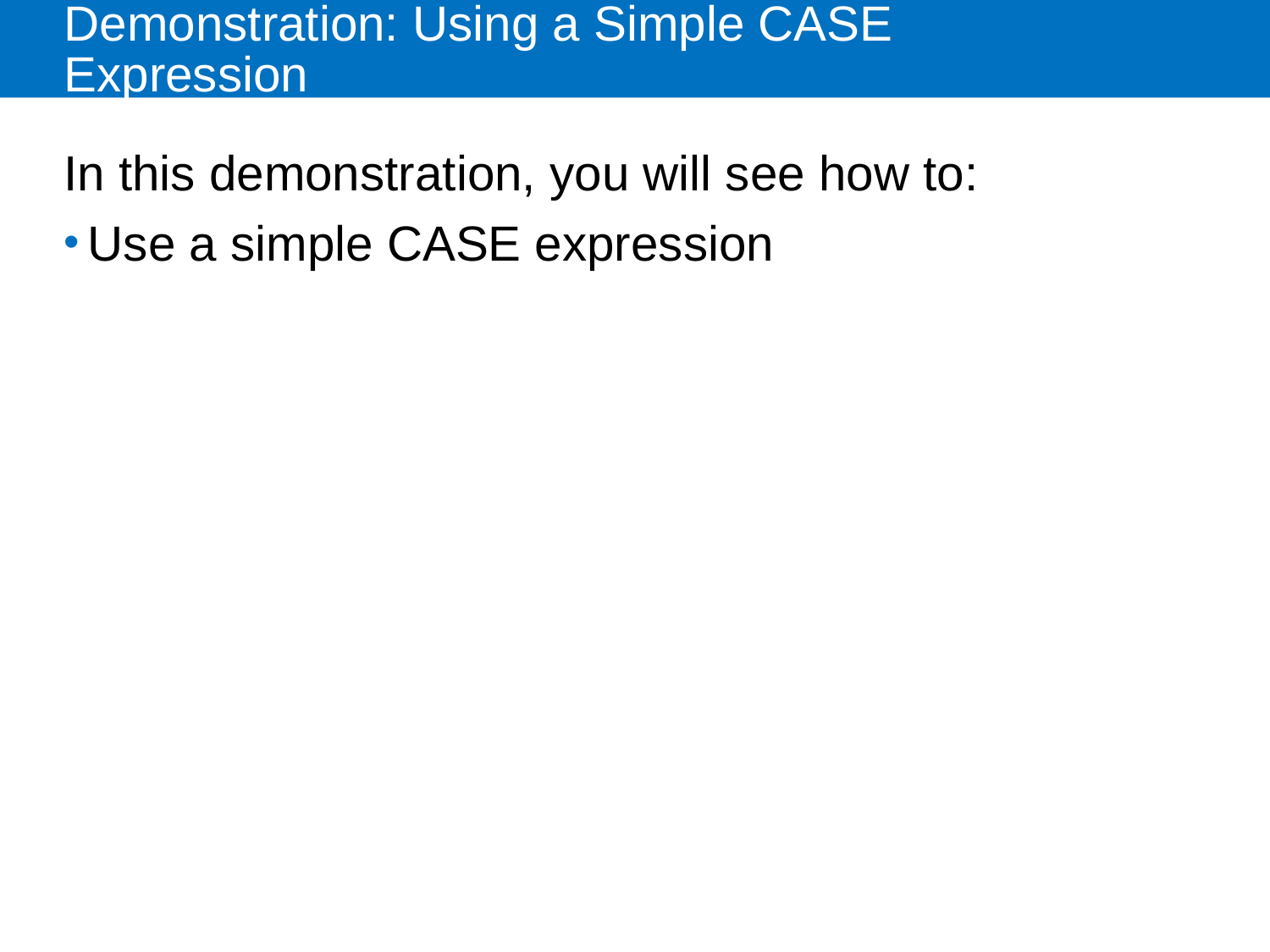

# Demonstration: Using a Simple CASE Expression
In this demonstration, you will see how to:
Use a simple CASE expression